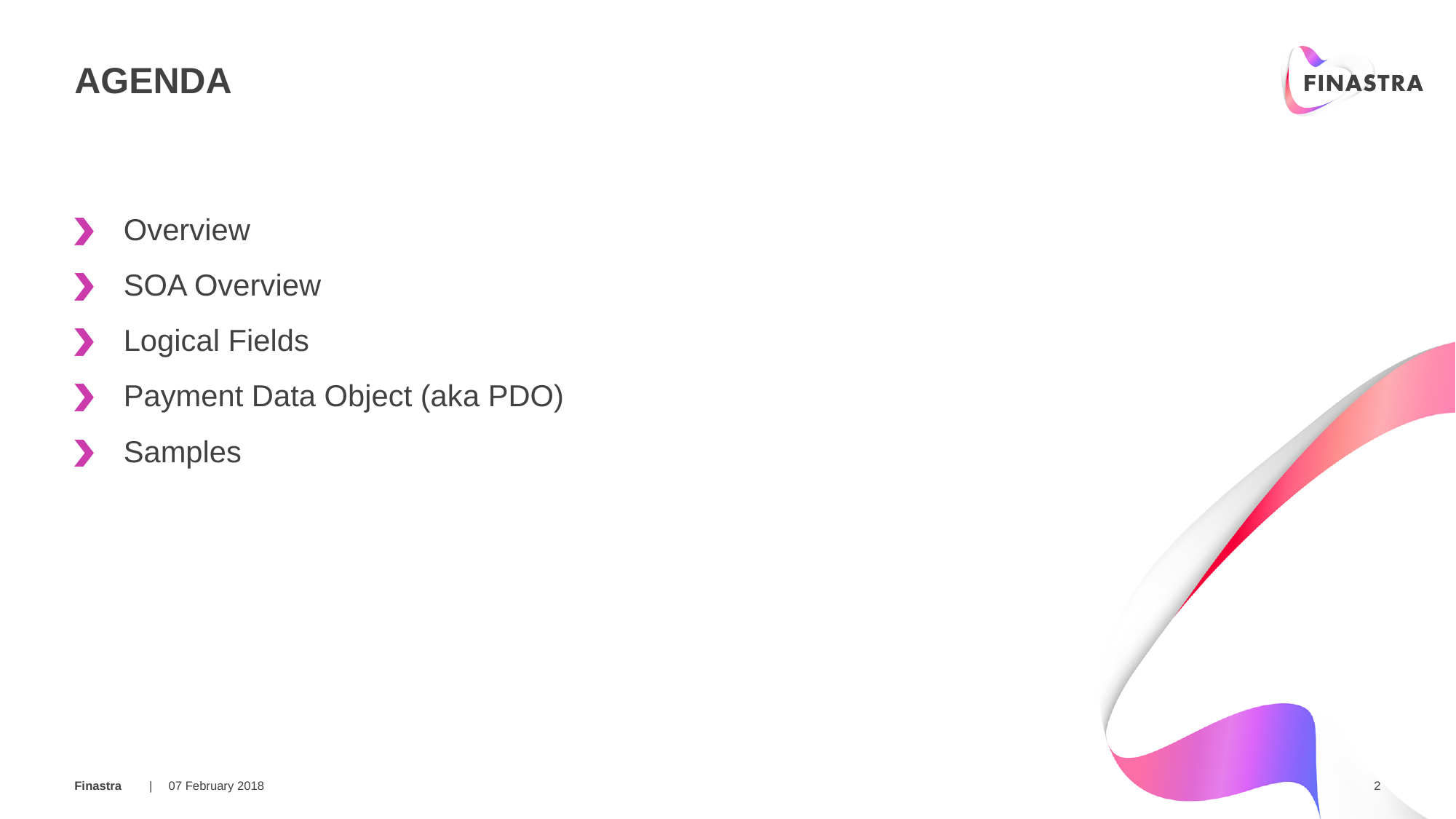

# AGENDA
Overview
SOA Overview
Logical Fields
Payment Data Object (aka PDO)
Samples
07 February 2018
2